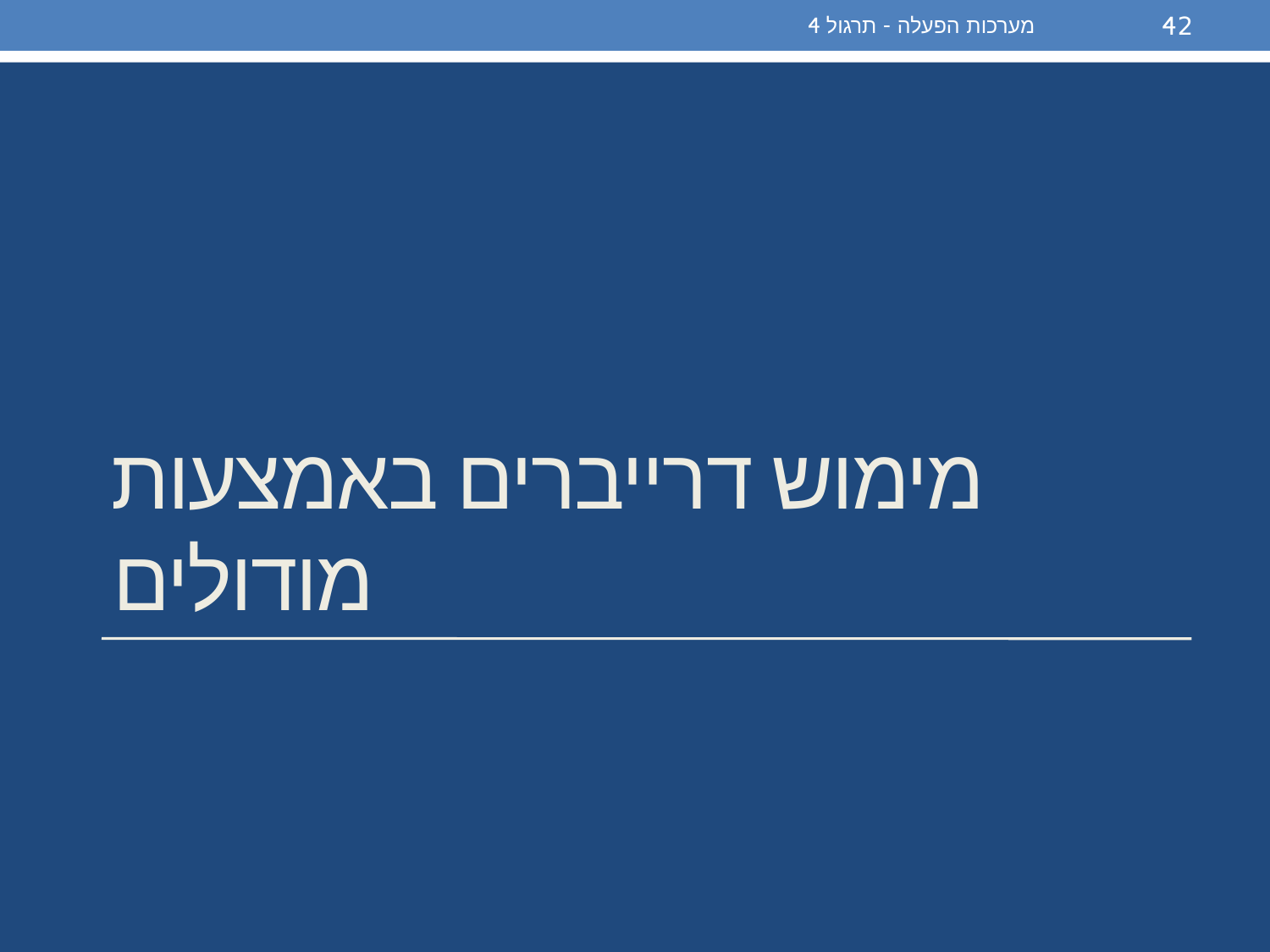

מערכות הפעלה - תרגול 4
42
# מימוש דרייברים באמצעות מודולים